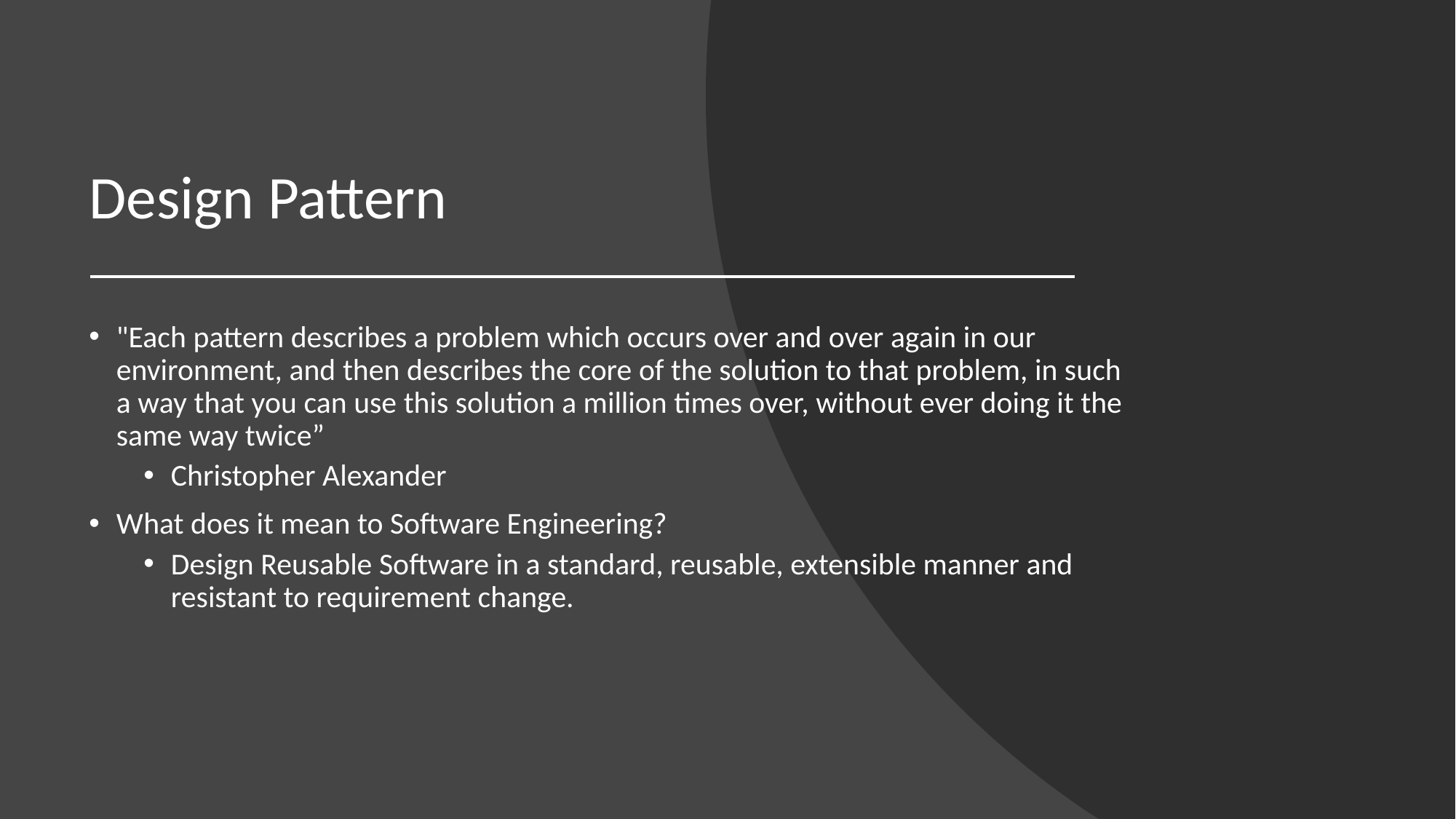

# Design Pattern
"Each pattern describes a problem which occurs over and over again in our environment, and then describes the core of the solution to that problem, in such a way that you can use this solution a million times over, without ever doing it the same way twice”
Christopher Alexander
What does it mean to Software Engineering?
Design Reusable Software in a standard, reusable, extensible manner and resistant to requirement change.